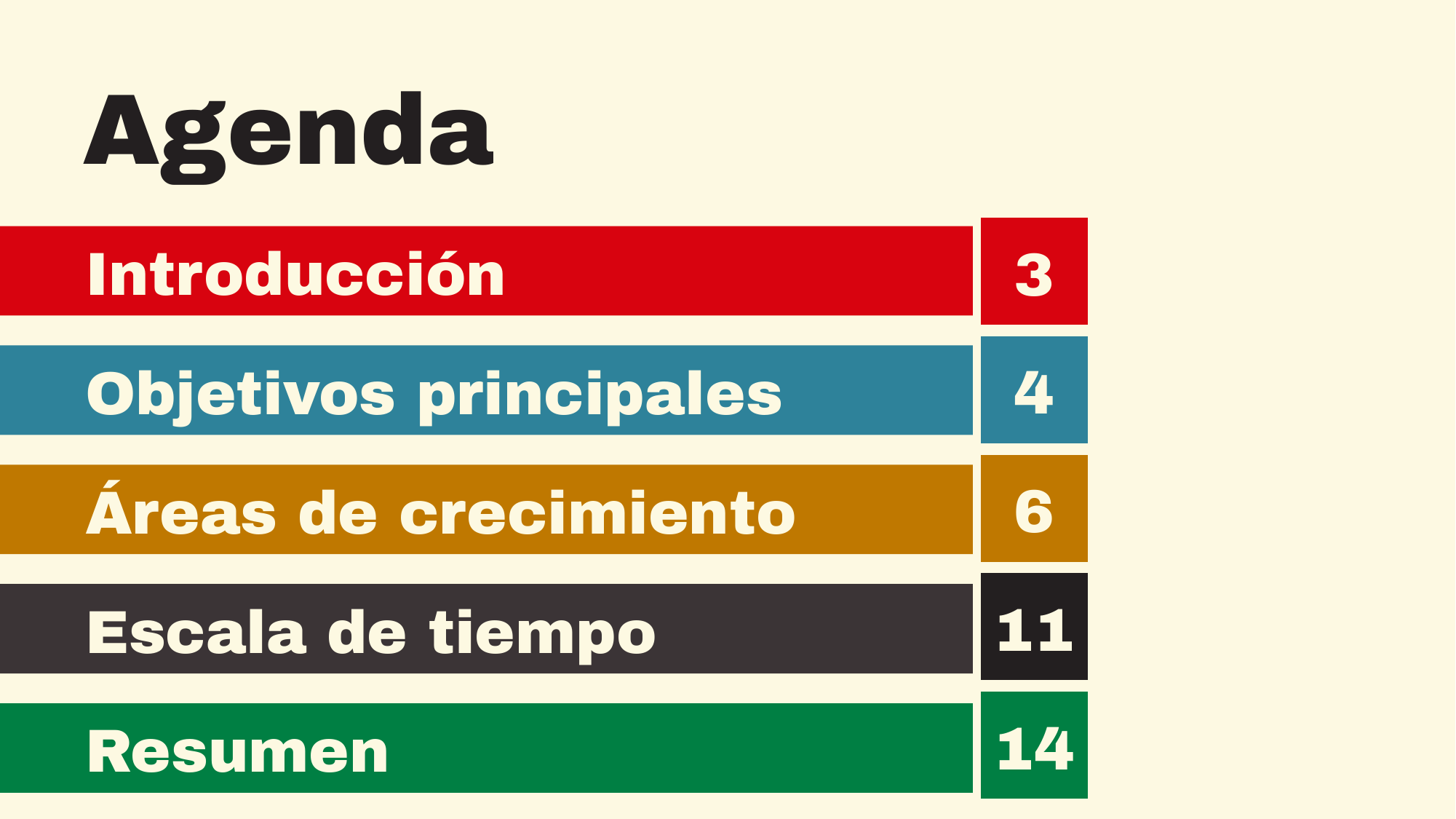

# Agenda
3
Introducción
4
Objetivos principales
6
Áreas de crecimiento
11
Escala de tiempo
14
Resumen